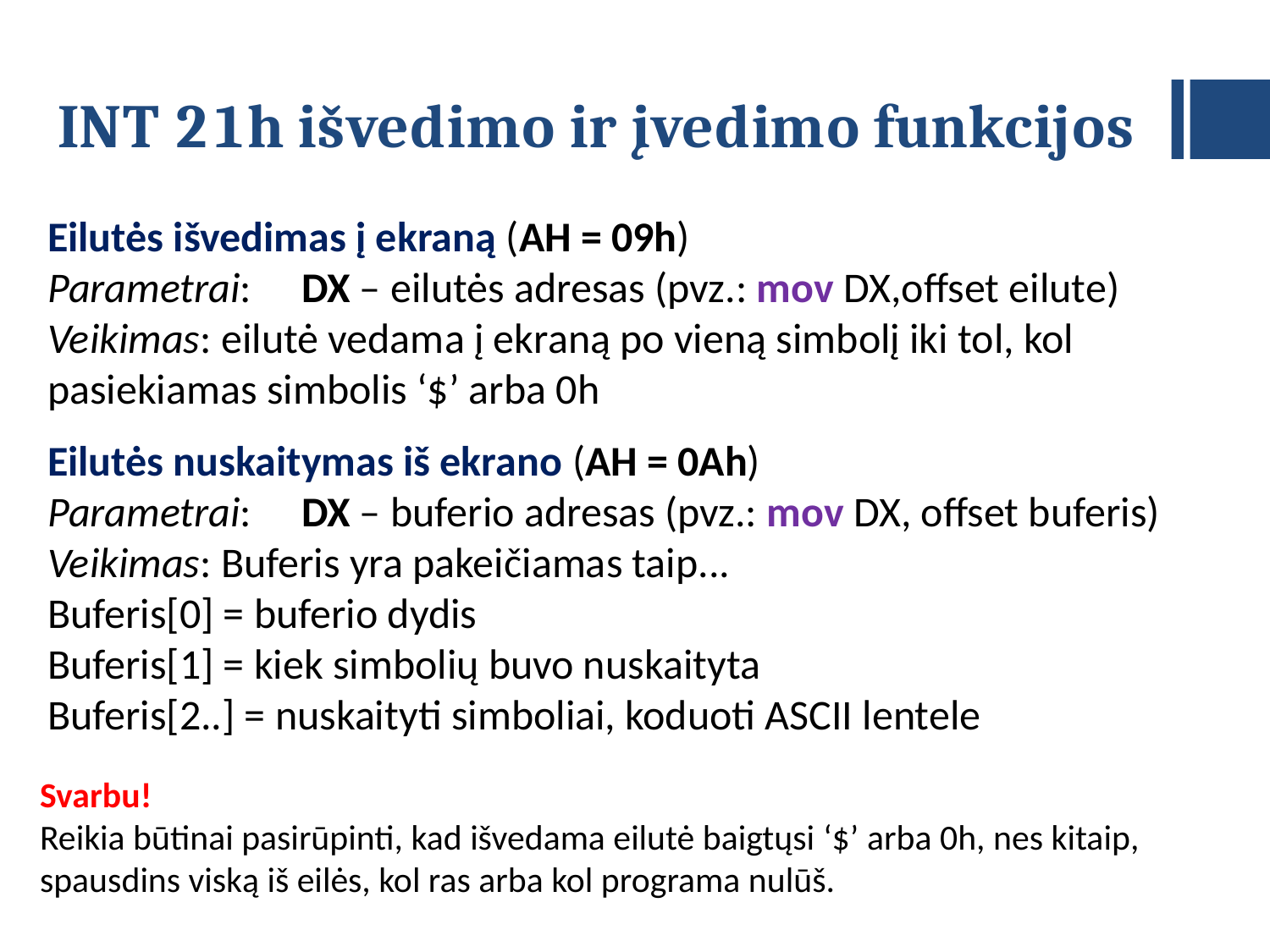

INT 21h išvedimo ir įvedimo funkcijos
Eilutės išvedimas į ekraną (AH = 09h)
Parametrai:	DX – eilutės adresas (pvz.: mov DX,offset eilute)
Veikimas: eilutė vedama į ekraną po vieną simbolį iki tol, kol pasiekiamas simbolis ‘$’ arba 0h
Eilutės nuskaitymas iš ekrano (AH = 0Ah)
Parametrai:	DX – buferio adresas (pvz.: mov DX, offset buferis)
Veikimas: Buferis yra pakeičiamas taip...
Buferis[0] = buferio dydis
Buferis[1] = kiek simbolių buvo nuskaityta
Buferis[2..] = nuskaityti simboliai, koduoti ASCII lentele

Svarbu!
Reikia būtinai pasirūpinti, kad išvedama eilutė baigtųsi ‘$’ arba 0h, nes kitaip, spausdins viską iš eilės, kol ras arba kol programa nulūš.